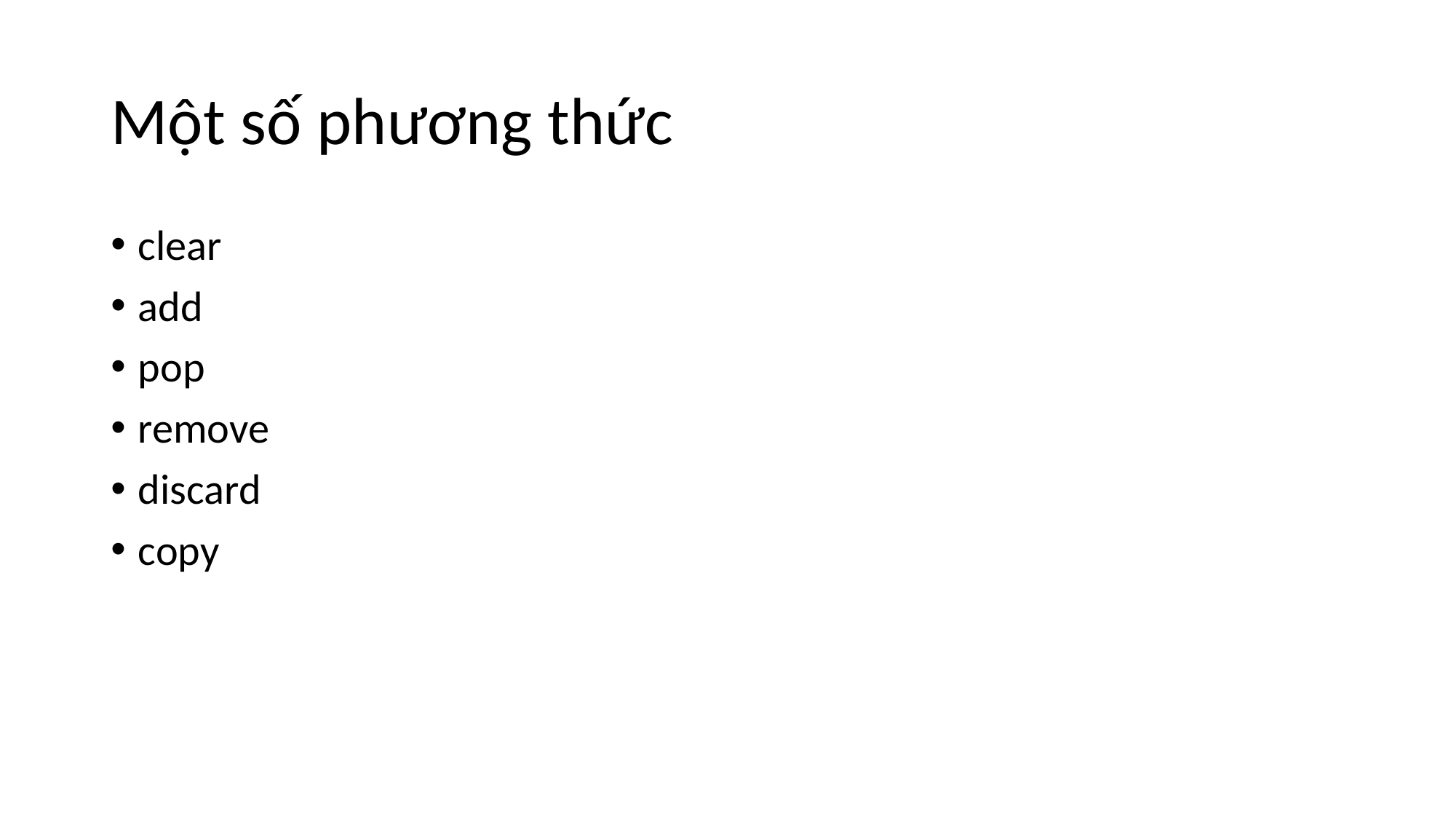

# Một số phương thức
clear
add
pop
remove
discard
copy